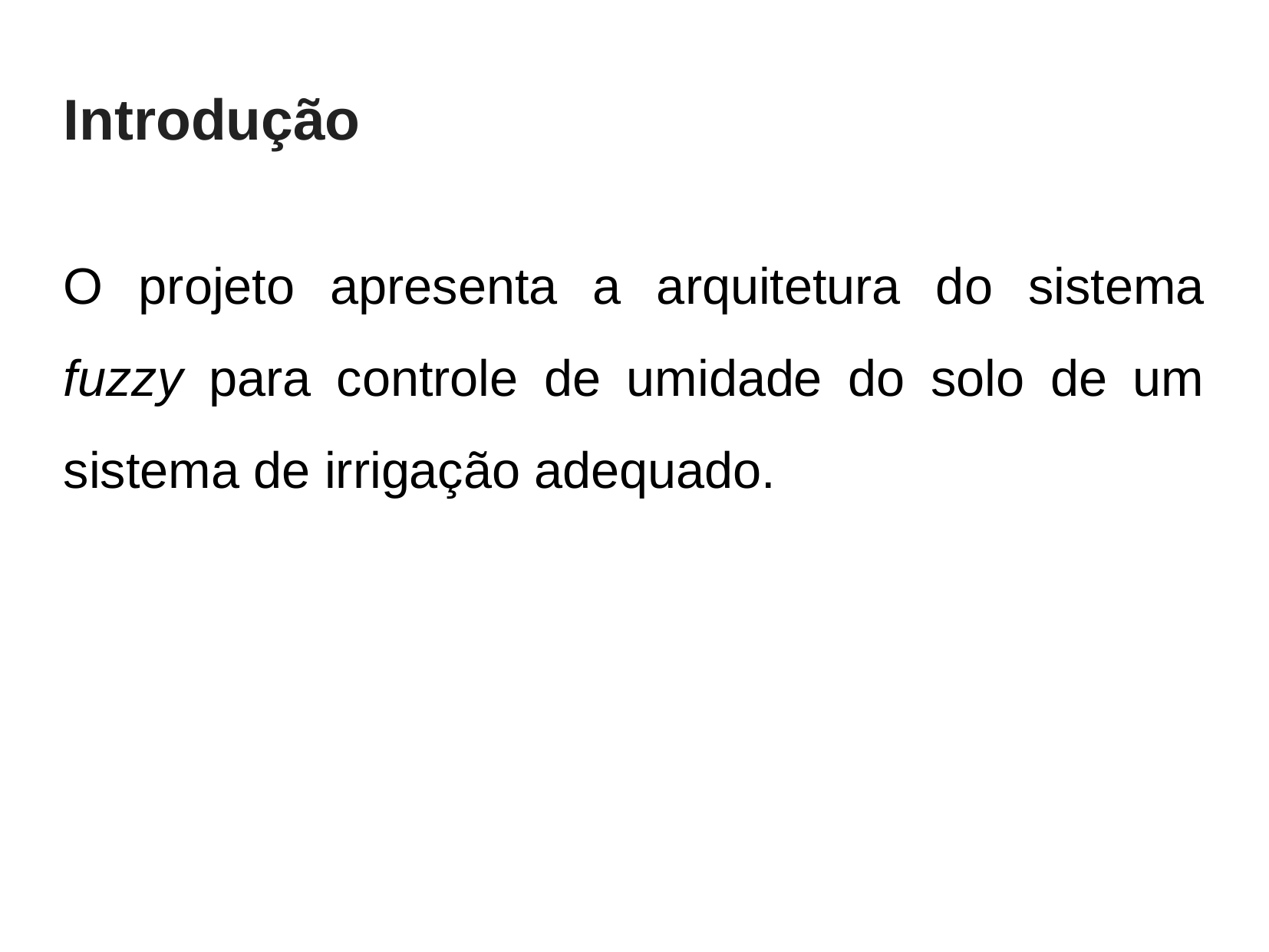

Introdução
O projeto apresenta a arquitetura do sistema fuzzy para controle de umidade do solo de um sistema de irrigação adequado.